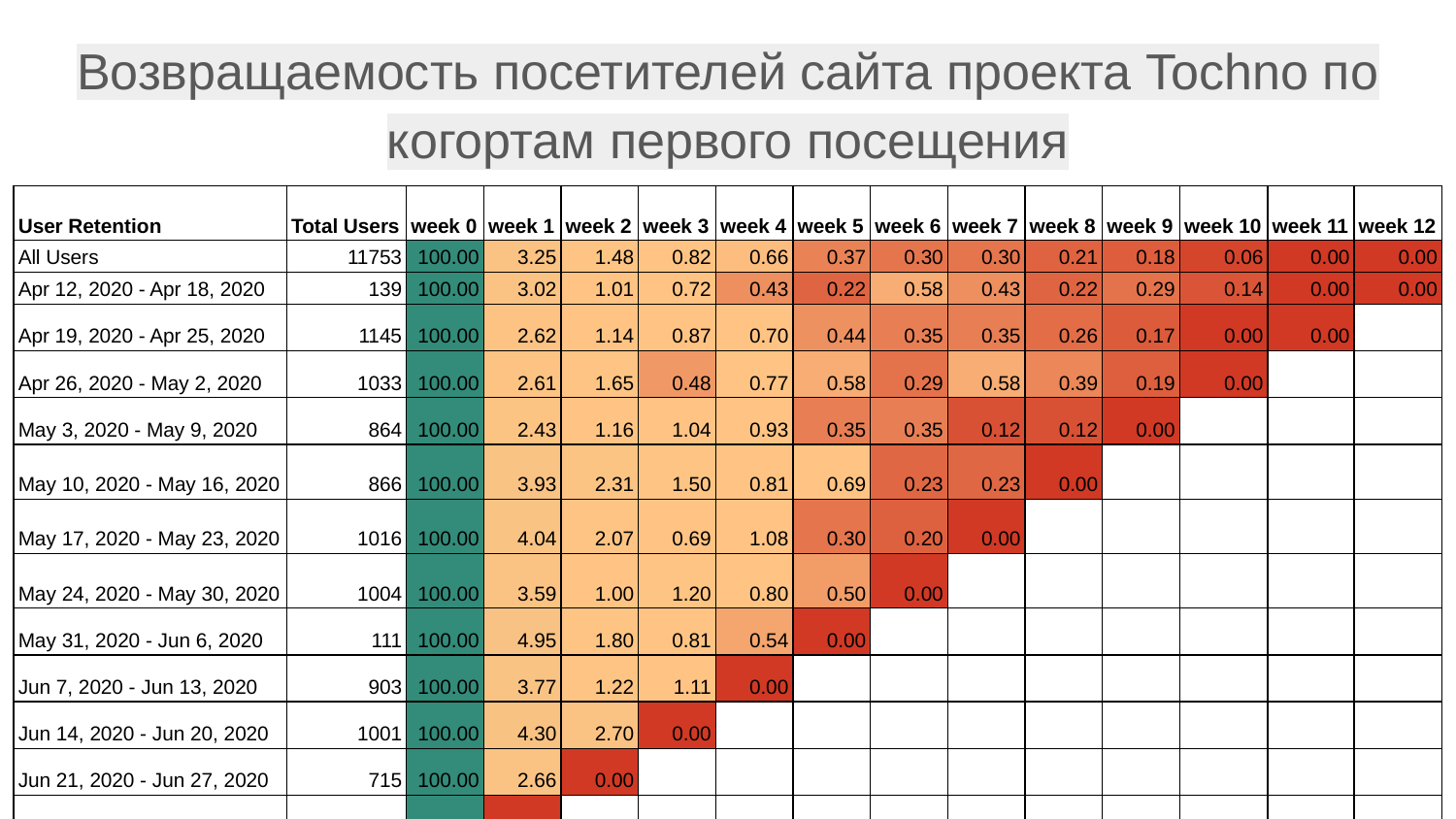

Возвращаемость посетителей сайта проекта Tochno по когортам первого посещения
| User Retention | Total Users | week 0 | week 1 | week 2 | week 3 | week 4 | week 5 | week 6 | week 7 | week 8 | week 9 | week 10 | week 11 | week 12 |
| --- | --- | --- | --- | --- | --- | --- | --- | --- | --- | --- | --- | --- | --- | --- |
| All Users | 11753 | 100.00 | 3.25 | 1.48 | 0.82 | 0.66 | 0.37 | 0.30 | 0.30 | 0.21 | 0.18 | 0.06 | 0.00 | 0.00 |
| Apr 12, 2020 - Apr 18, 2020 | 139 | 100.00 | 3.02 | 1.01 | 0.72 | 0.43 | 0.22 | 0.58 | 0.43 | 0.22 | 0.29 | 0.14 | 0.00 | 0.00 |
| Apr 19, 2020 - Apr 25, 2020 | 1145 | 100.00 | 2.62 | 1.14 | 0.87 | 0.70 | 0.44 | 0.35 | 0.35 | 0.26 | 0.17 | 0.00 | 0.00 |  |
| Apr 26, 2020 - May 2, 2020 | 1033 | 100.00 | 2.61 | 1.65 | 0.48 | 0.77 | 0.58 | 0.29 | 0.58 | 0.39 | 0.19 | 0.00 |  |  |
| May 3, 2020 - May 9, 2020 | 864 | 100.00 | 2.43 | 1.16 | 1.04 | 0.93 | 0.35 | 0.35 | 0.12 | 0.12 | 0.00 |  |  |  |
| May 10, 2020 - May 16, 2020 | 866 | 100.00 | 3.93 | 2.31 | 1.50 | 0.81 | 0.69 | 0.23 | 0.23 | 0.00 |  |  |  |  |
| May 17, 2020 - May 23, 2020 | 1016 | 100.00 | 4.04 | 2.07 | 0.69 | 1.08 | 0.30 | 0.20 | 0.00 |  |  |  |  |  |
| May 24, 2020 - May 30, 2020 | 1004 | 100.00 | 3.59 | 1.00 | 1.20 | 0.80 | 0.50 | 0.00 |  |  |  |  |  |  |
| May 31, 2020 - Jun 6, 2020 | 111 | 100.00 | 4.95 | 1.80 | 0.81 | 0.54 | 0.00 |  |  |  |  |  |  |  |
| Jun 7, 2020 - Jun 13, 2020 | 903 | 100.00 | 3.77 | 1.22 | 1.11 | 0.00 |  |  |  |  |  |  |  |  |
| Jun 14, 2020 - Jun 20, 2020 | 1001 | 100.00 | 4.30 | 2.70 | 0.00 |  |  |  |  |  |  |  |  |  |
| Jun 21, 2020 - Jun 27, 2020 | 715 | 100.00 | 2.66 | 0.00 |  |  |  |  |  |  |  |  |  |  |
| Jun 28, 2020 - Jul 4, 2020 | 706 | 100.00 | 0.00 |  |  |  |  |  |  |  |  |  |  |  |